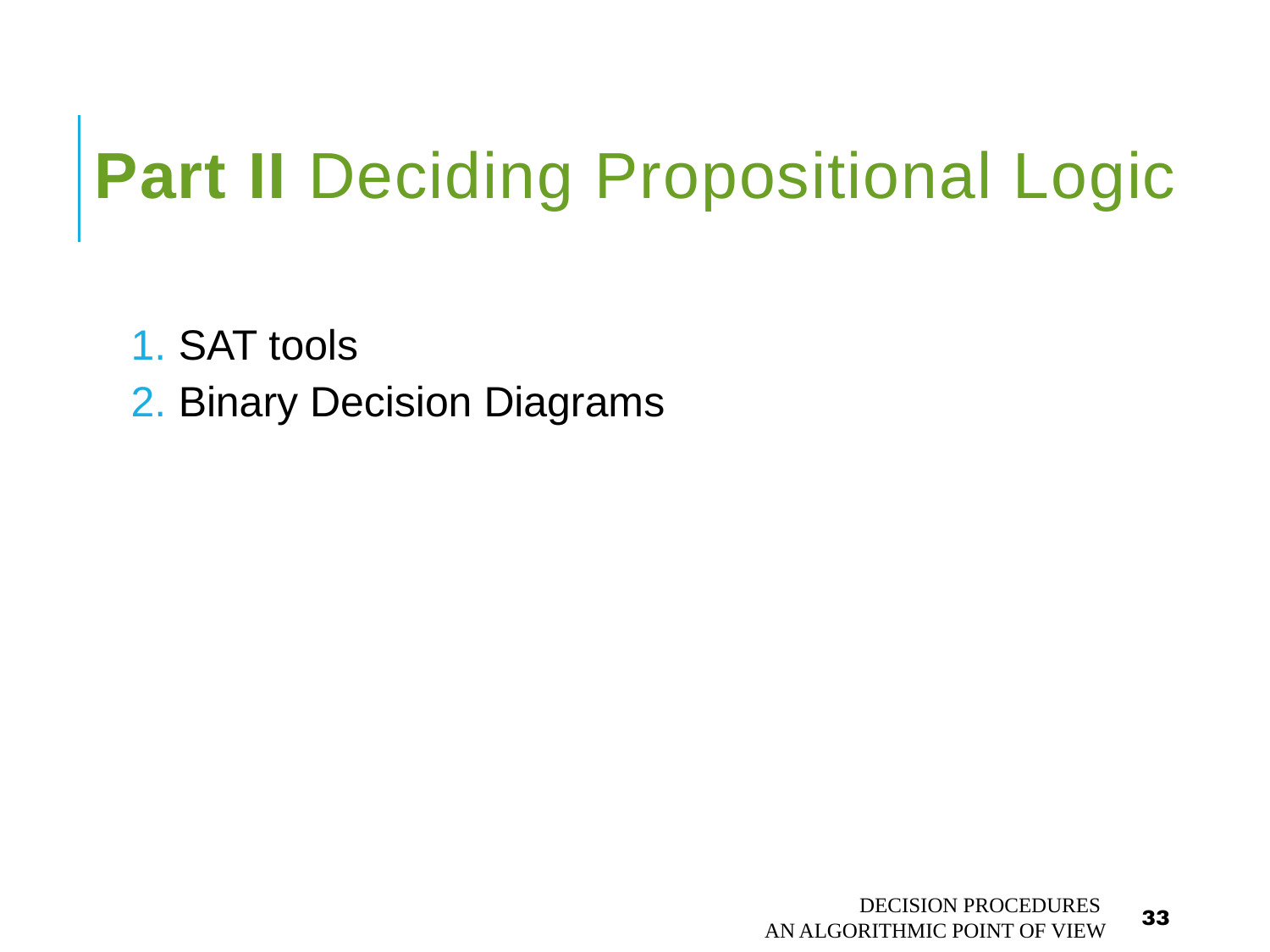

# Part II Deciding Propositional Logic
SAT tools
Binary Decision Diagrams
Decision Procedures
An algorithmic point of view
33